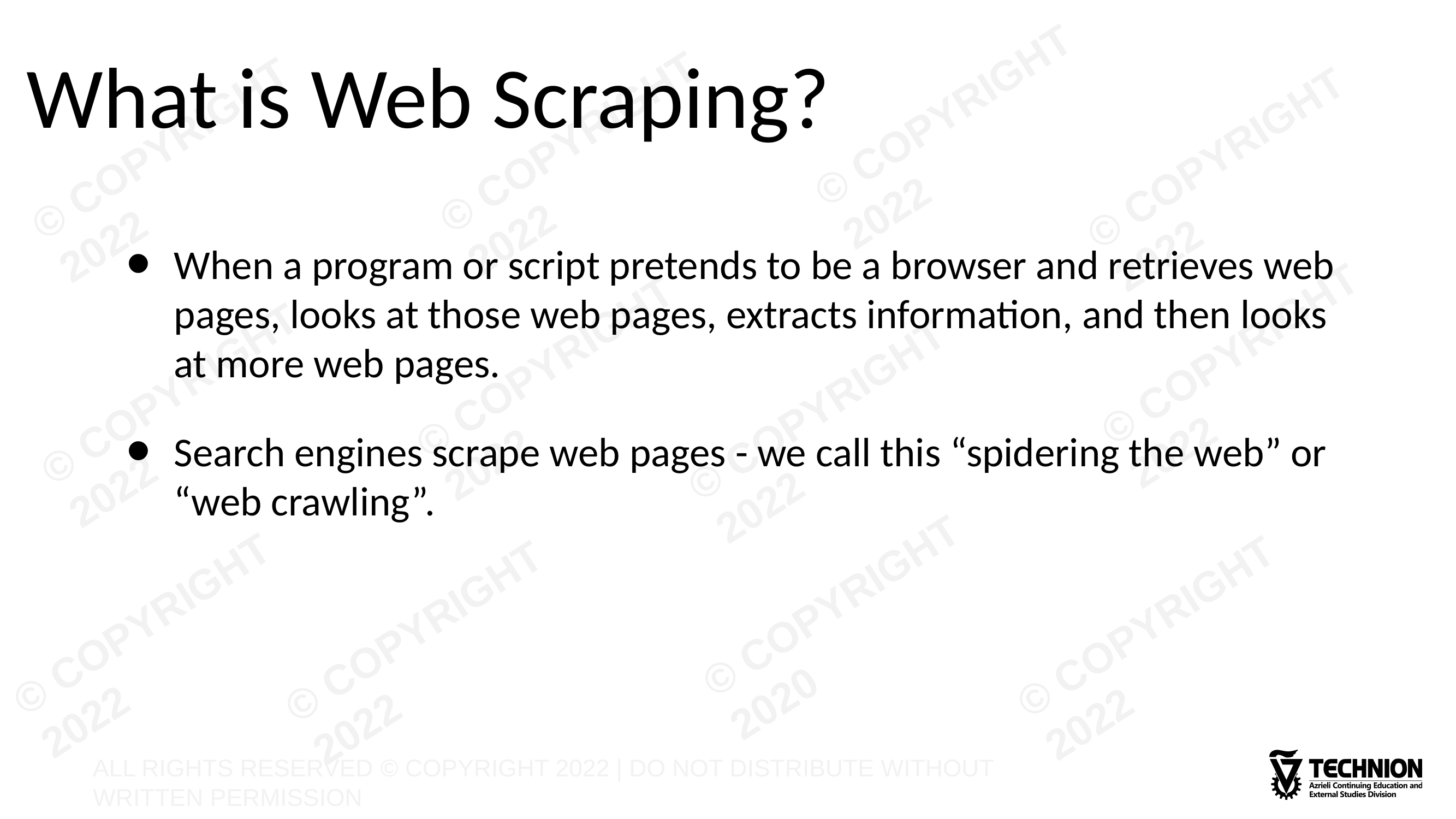

# What is Web Scraping?
When a program or script pretends to be a browser and retrieves web pages, looks at those web pages, extracts information, and then looks at more web pages.
Search engines scrape web pages - we call this “spidering the web” or “web crawling”.